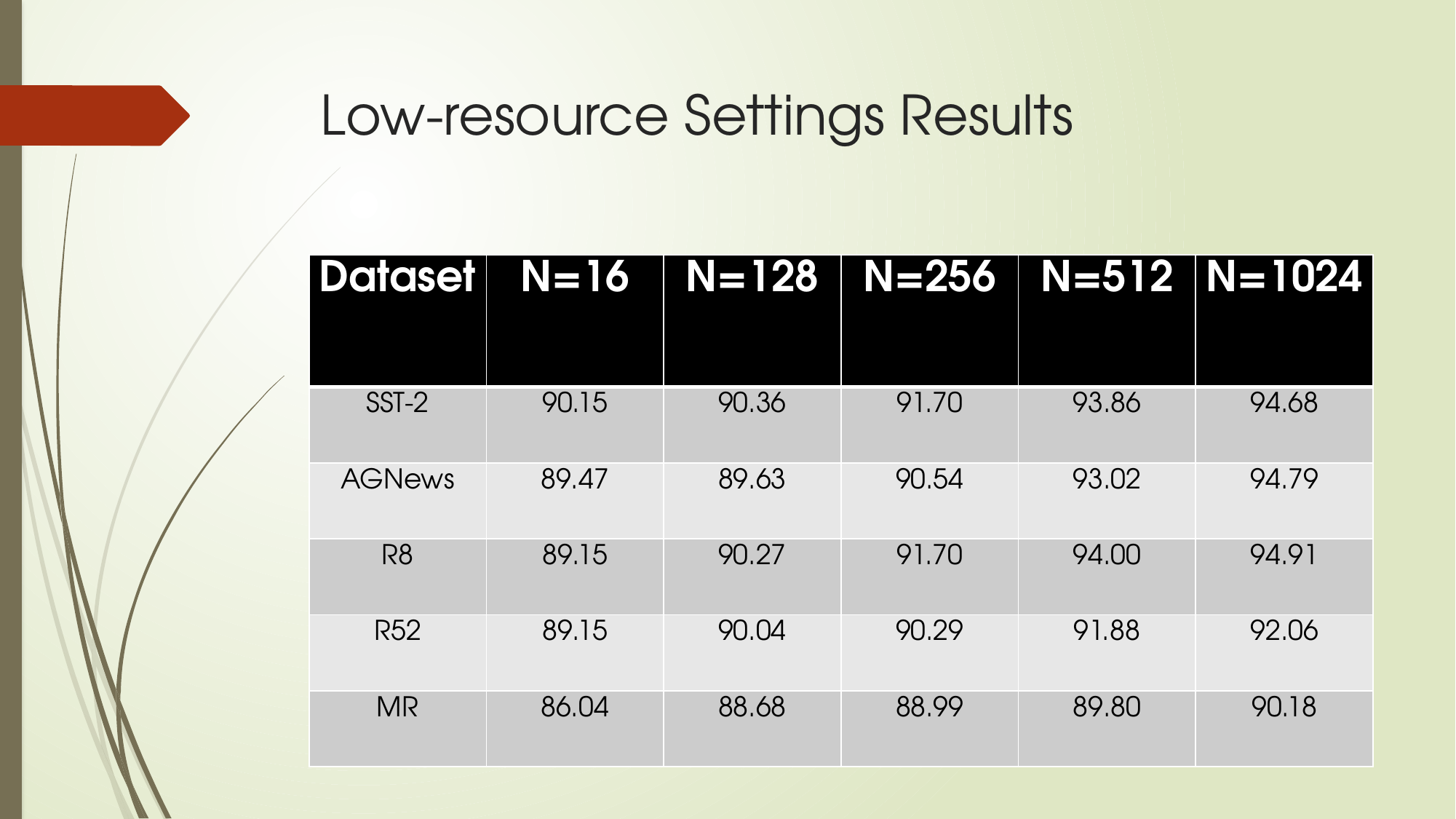

# Low-resource Settings Results
| Dataset | N=16 | N=128 | N=256 | N=512 | N=1024 |
| --- | --- | --- | --- | --- | --- |
| SST-2 | 90.15 | 90.36 | 91.70 | 93.86 | 94.68 |
| AGNews | 89.47 | 89.63 | 90.54 | 93.02 | 94.79 |
| R8 | 89.15 | 90.27 | 91.70 | 94.00 | 94.91 |
| R52 | 89.15 | 90.04 | 90.29 | 91.88 | 92.06 |
| MR | 86.04 | 88.68 | 88.99 | 89.80 | 90.18 |